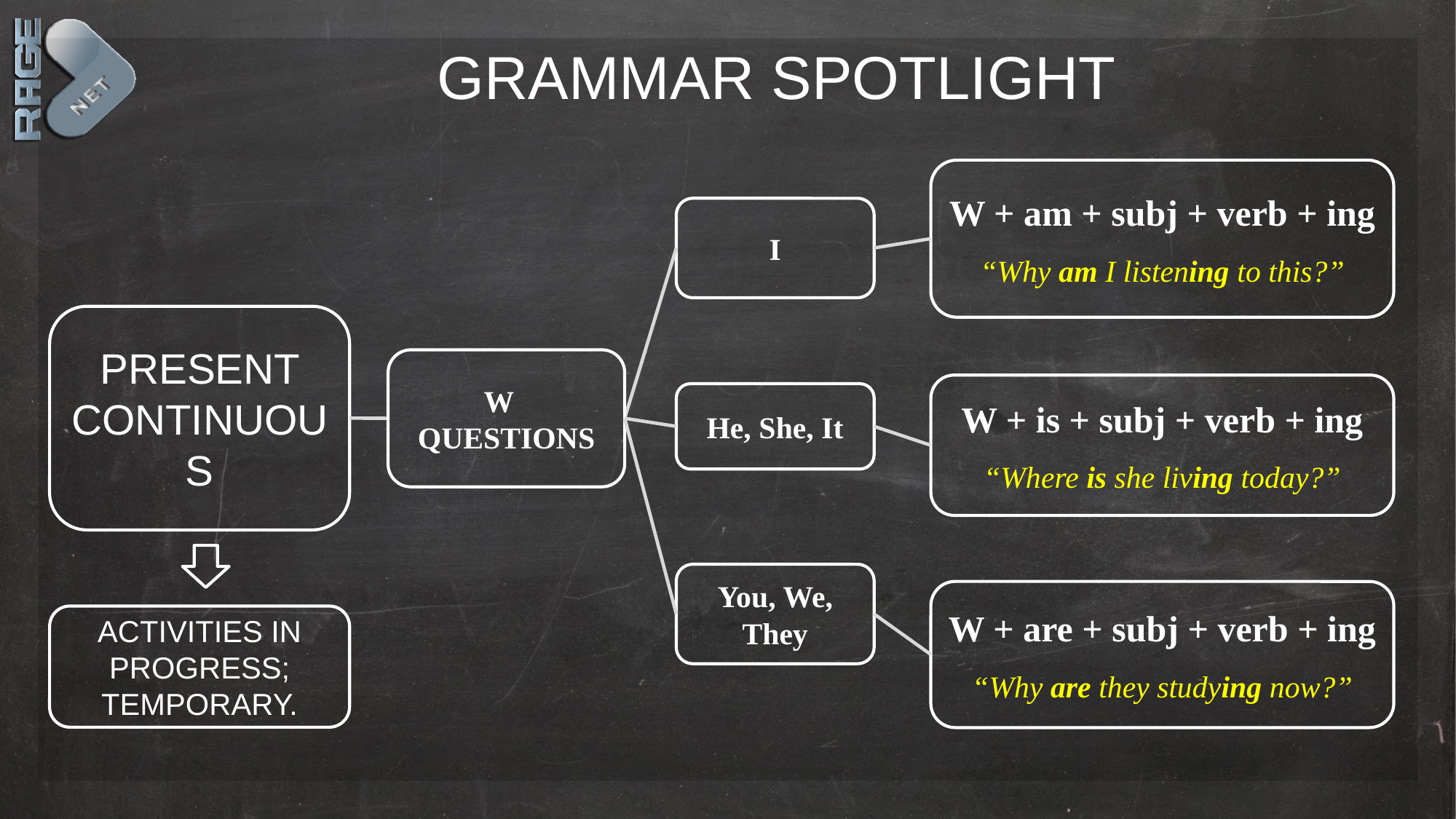

# Grammar spotlight
W + am + subj + verb + ing

“Why am I listening to this?”
I
PRESENT CONTINUOUS
W   QUESTIONS
W + is + subj + verb + ing

“Where is she living today?”
He, She, It

You, We, They
W + are + subj + verb + ing

“Why are they studying now?”
ACTIVITIES IN PROGRESS;
TEMPORARY.